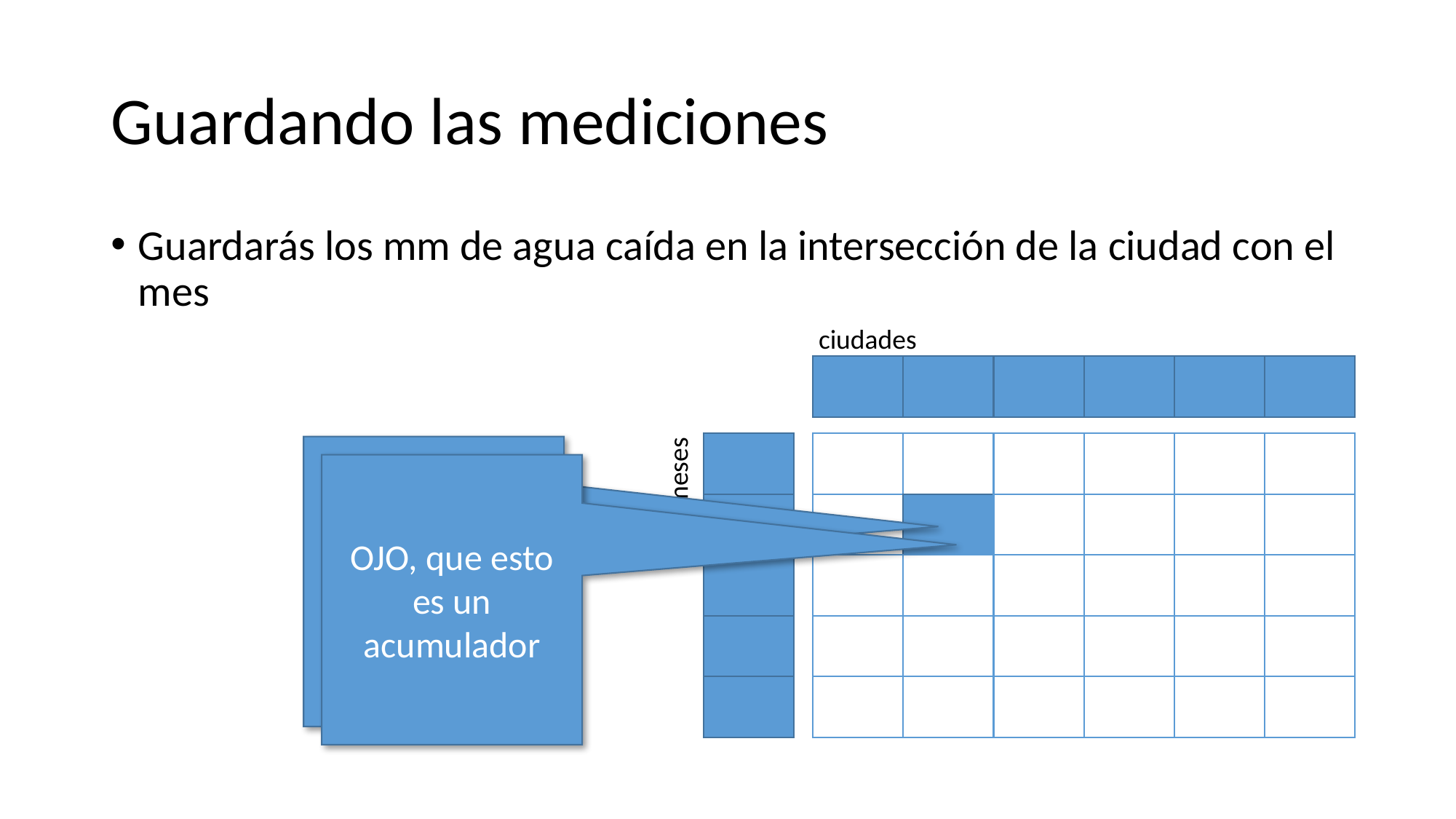

# Guardando las mediciones
Guardarás los mm de agua caída en la intersección de la ciudad con el mes
ciudades

meses

En la ciudad indicada, en el mes indicado, cayó tal cantidad de agua
OJO, que esto es un acumulador